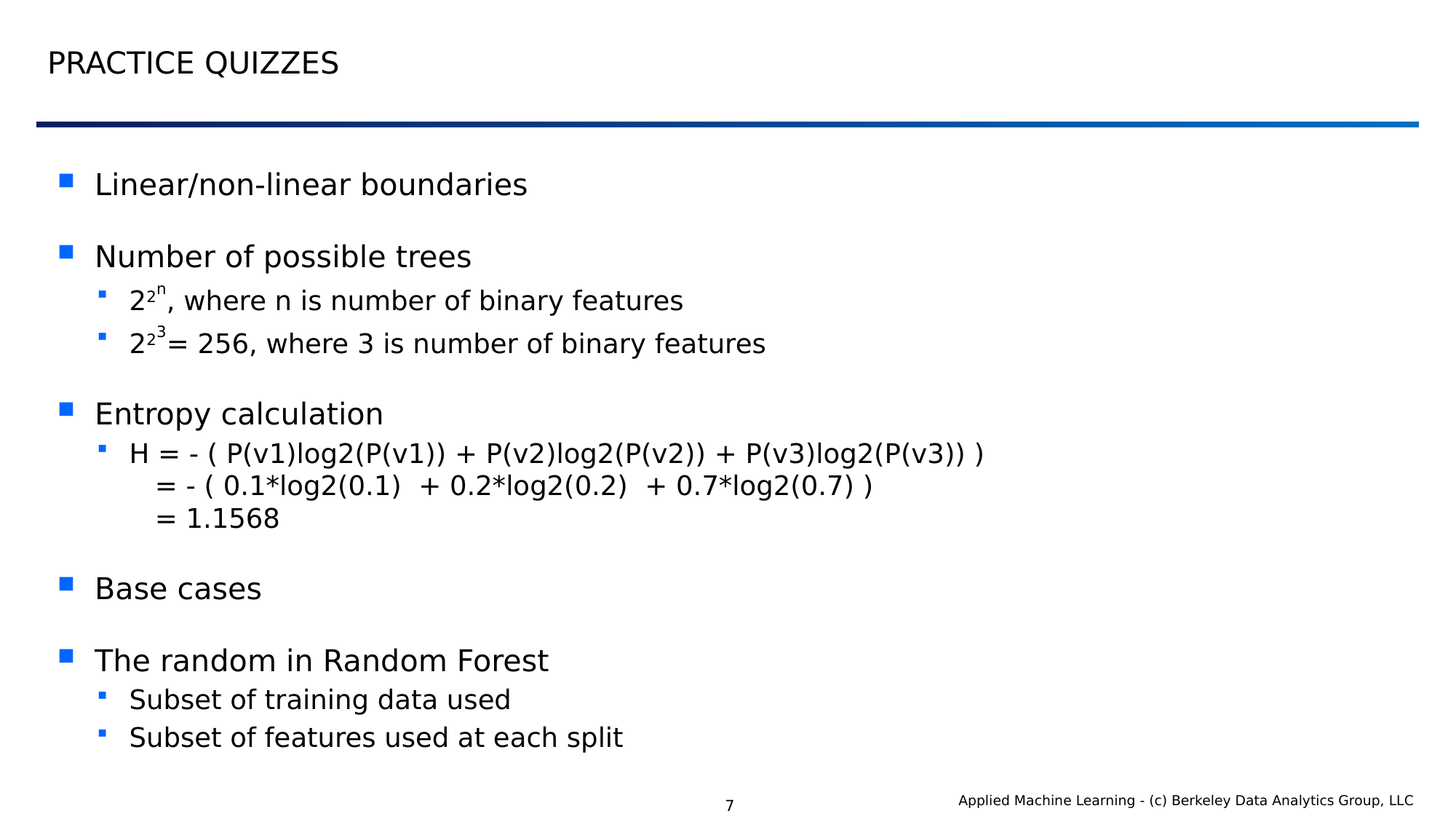

# Practice Quizzes
Linear/non-linear boundaries

Number of possible trees
22n, where n is number of binary features
223= 256, where 3 is number of binary features

Entropy calculation
H = - ( P(v1)log2(P(v1)) + P(v2)log2(P(v2)) + P(v3)log2(P(v3)) )
   = - ( 0.1*log2(0.1)  + 0.2*log2(0.2)  + 0.7*log2(0.7) )
   = 1.1568

Base cases

The random in Random Forest
Subset of training data used
Subset of features used at each split

7
Applied Machine Learning - (c) Berkeley Data Analytics Group, LLC